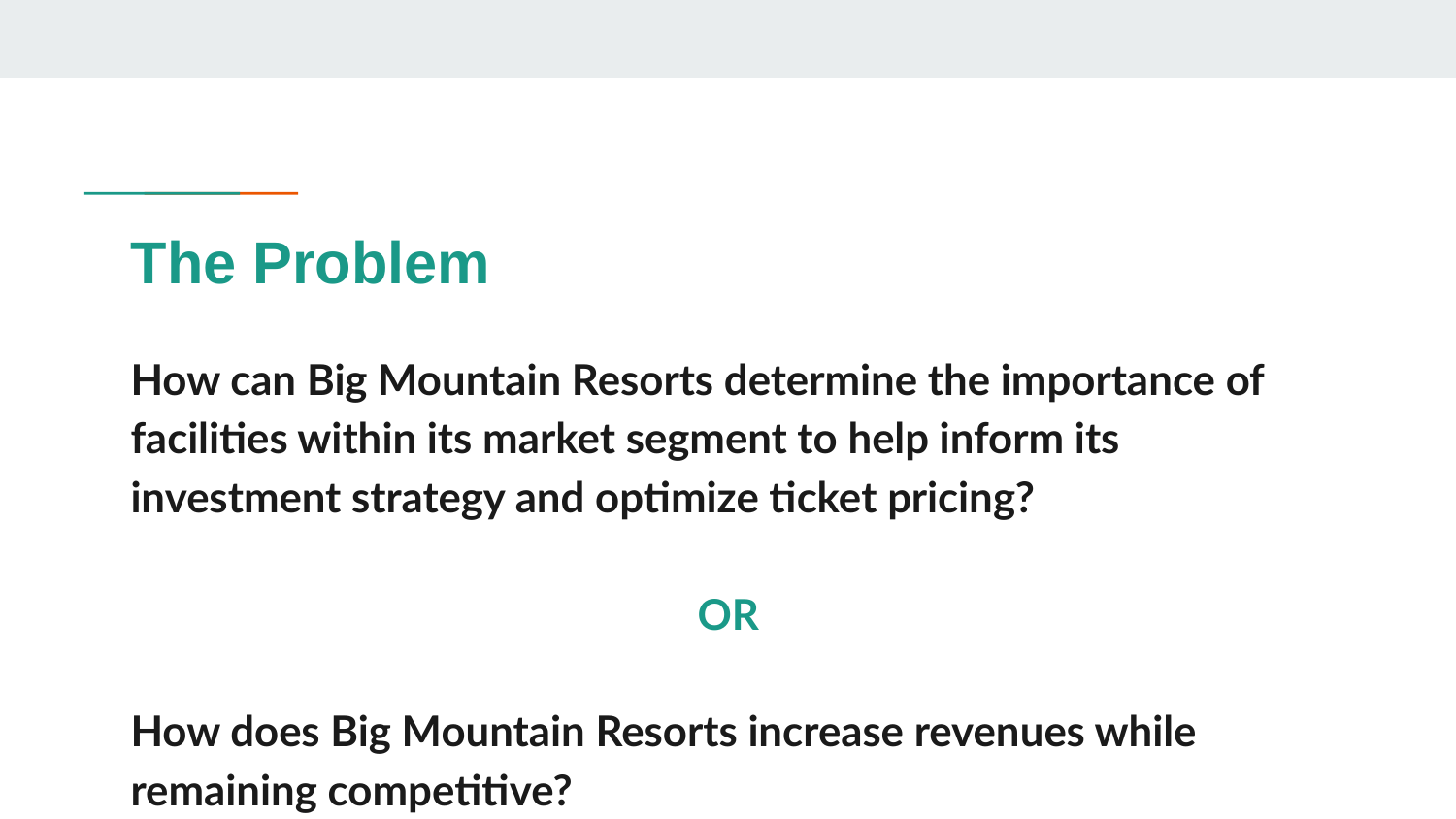

# The Problem
How can Big Mountain Resorts determine the importance of facilities within its market segment to help inform its investment strategy and optimize ticket pricing?

OR

How does Big Mountain Resorts increase revenues while remaining competitive?